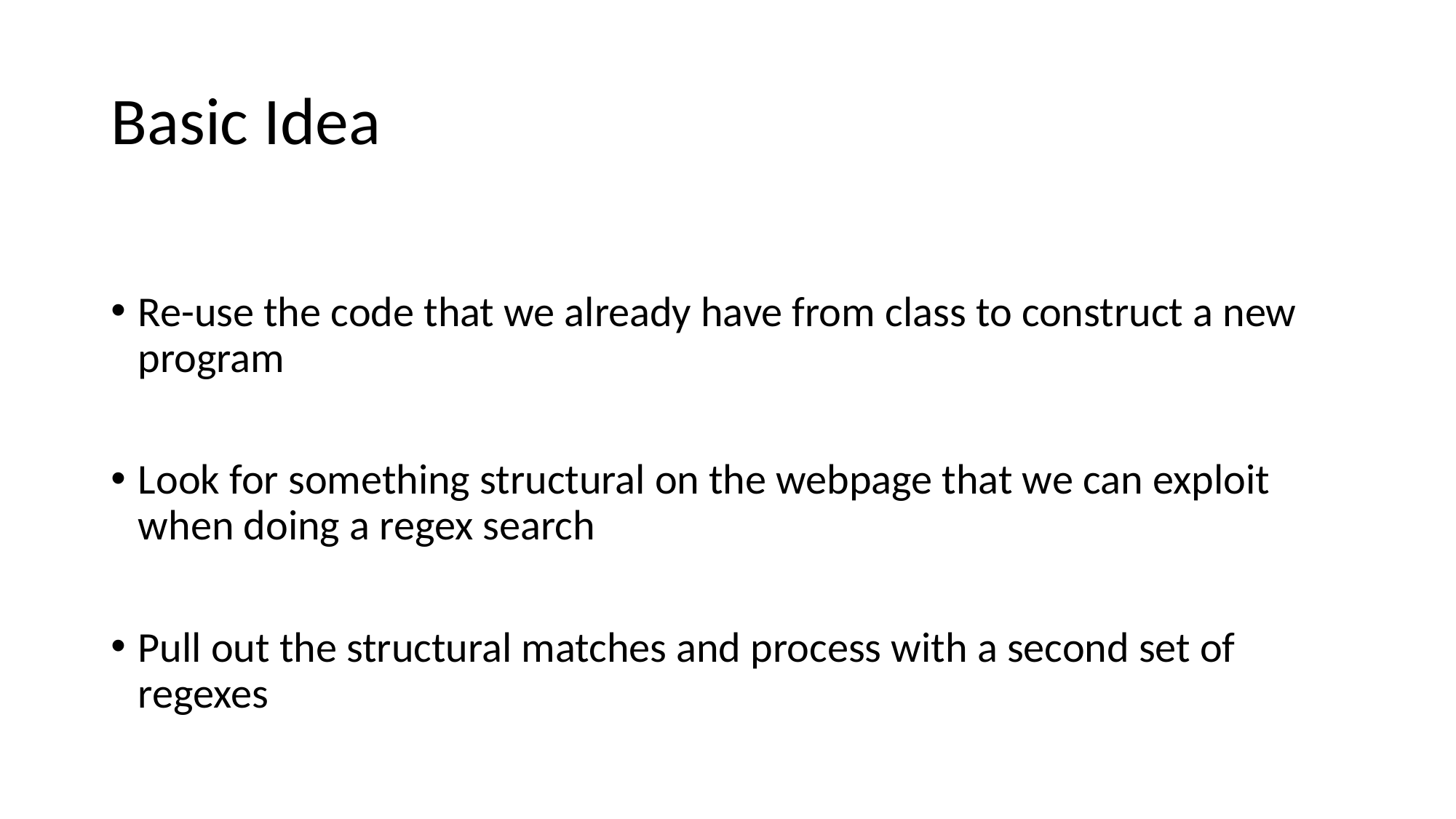

# Basic Idea

Re-use the code that we already have from class to construct a new program

Look for something structural on the webpage that we can exploit when doing a regex search

Pull out the structural matches and process with a second set of regexes